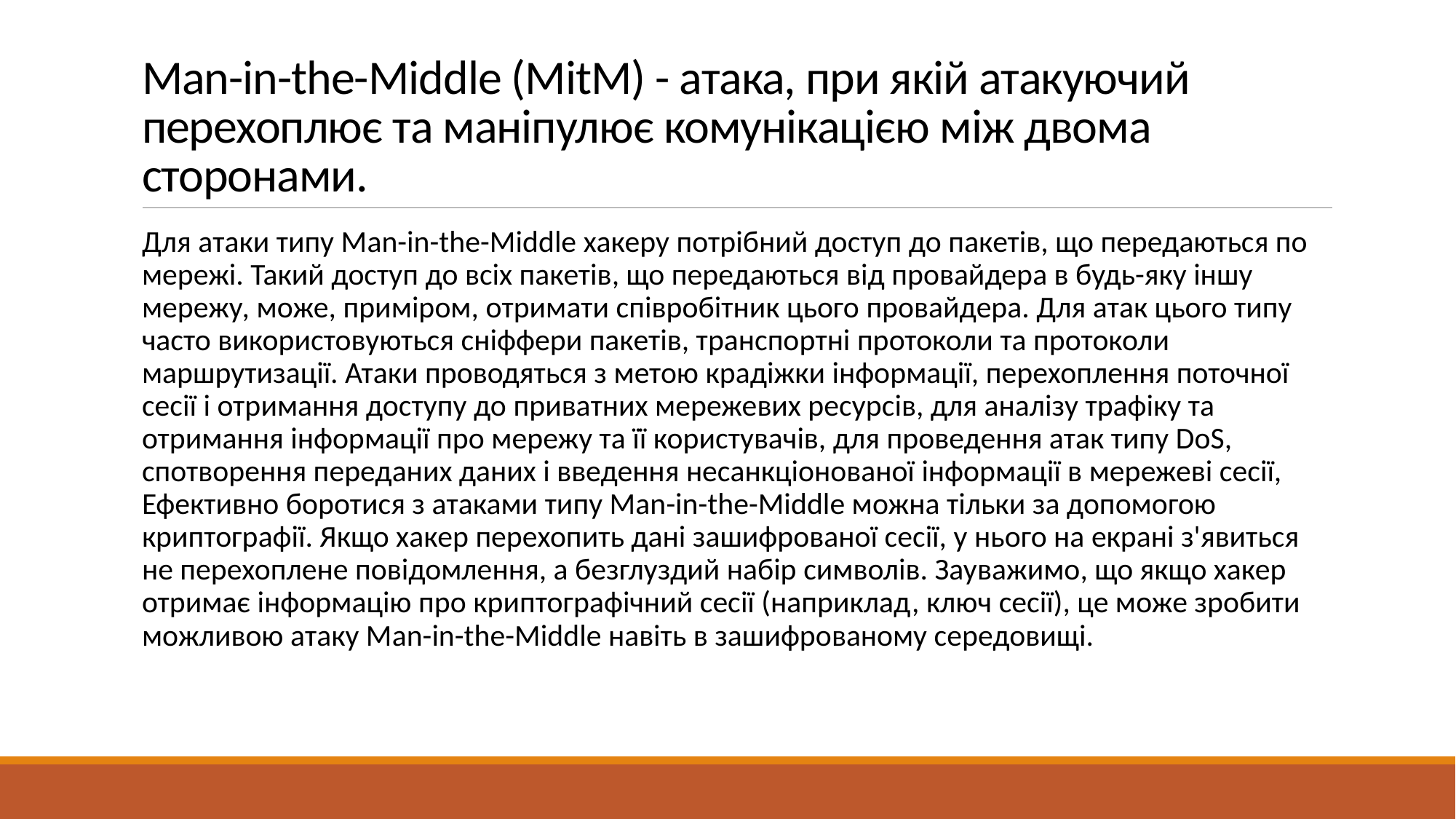

# Man-in-the-Middle (MitM) - атака, при якій атакуючий перехоплює та маніпулює комунікацією між двома сторонами.
Для атаки типу Man-in-the-Middle хакеру потрібний доступ до пакетів, що передаються по мережі. Такий доступ до всіх пакетів, що передаються від провайдера в будь-яку іншу мережу, може, приміром, отримати співробітник цього провайдера. Для атак цього типу часто використовуються сніффери пакетів, транспортні протоколи та протоколи маршрутизації. Атаки проводяться з метою крадіжки інформації, перехоплення поточної сесії і отримання доступу до приватних мережевих ресурсів, для аналізу трафіку та отримання інформації про мережу та її користувачів, для проведення атак типу DoS, спотворення переданих даних і введення несанкціонованої інформації в мережеві сесії, Ефективно боротися з атаками типу Man-in-the-Middle можна тільки за допомогою криптографії. Якщо хакер перехопить дані зашифрованої сесії, у нього на екрані з'явиться не перехоплене повідомлення, а безглуздий набір символів. Зауважимо, що якщо хакер отримає інформацію про криптографічний сесії (наприклад, ключ сесії), це може зробити можливою атаку Man-in-the-Middle навіть в зашифрованому середовищі.